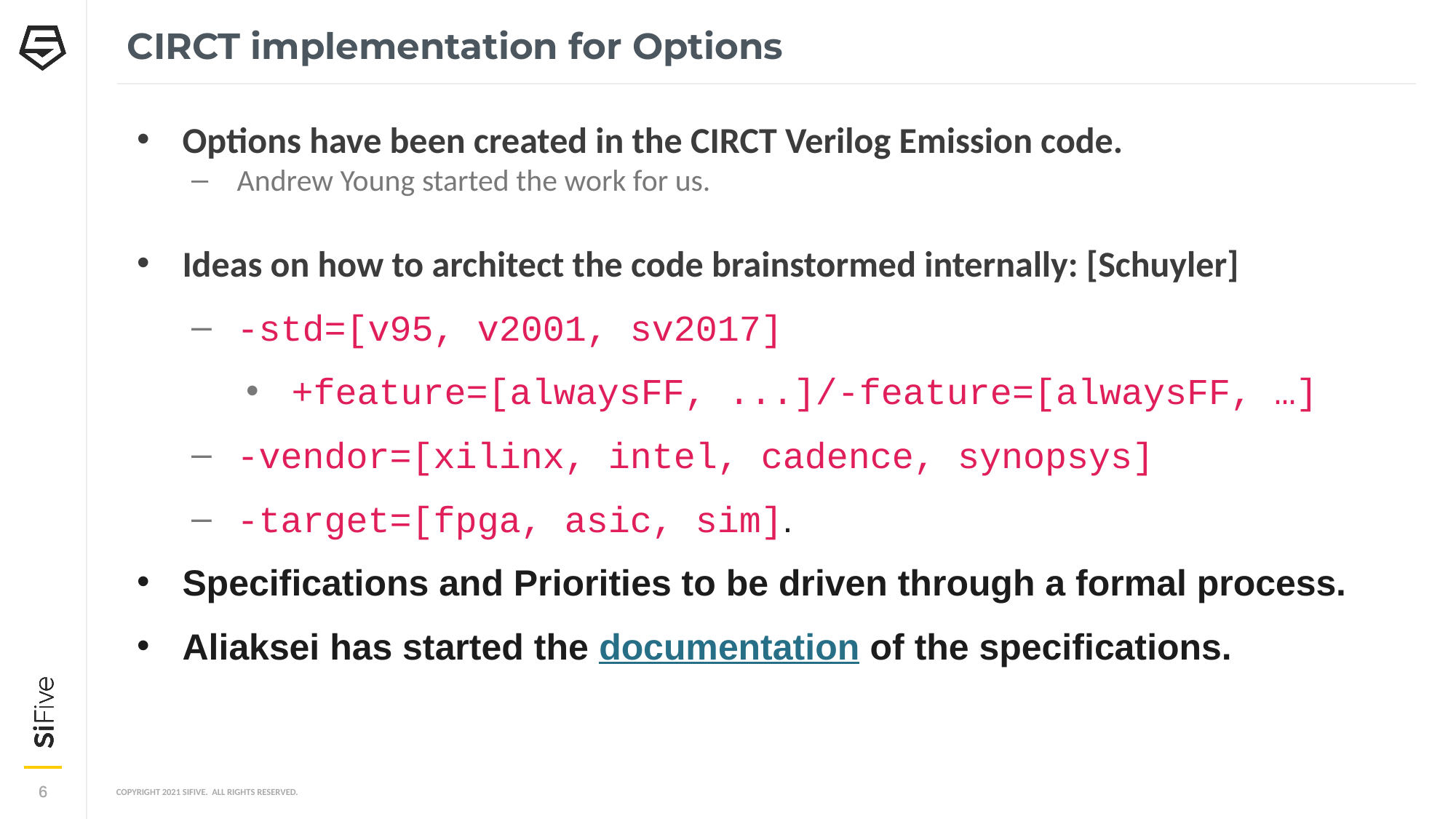

# CIRCT implementation for Options
Options have been created in the CIRCT Verilog Emission code.
Andrew Young started the work for us.
Ideas on how to architect the code brainstormed internally: [Schuyler]
-std=[v95, v2001, sv2017]
+feature=[alwaysFF, ...]/-feature=[alwaysFF, …]
-vendor=[xilinx, intel, cadence, synopsys]
-target=[fpga, asic, sim].
Specifications and Priorities to be driven through a formal process.
Aliaksei has started the documentation of the specifications.